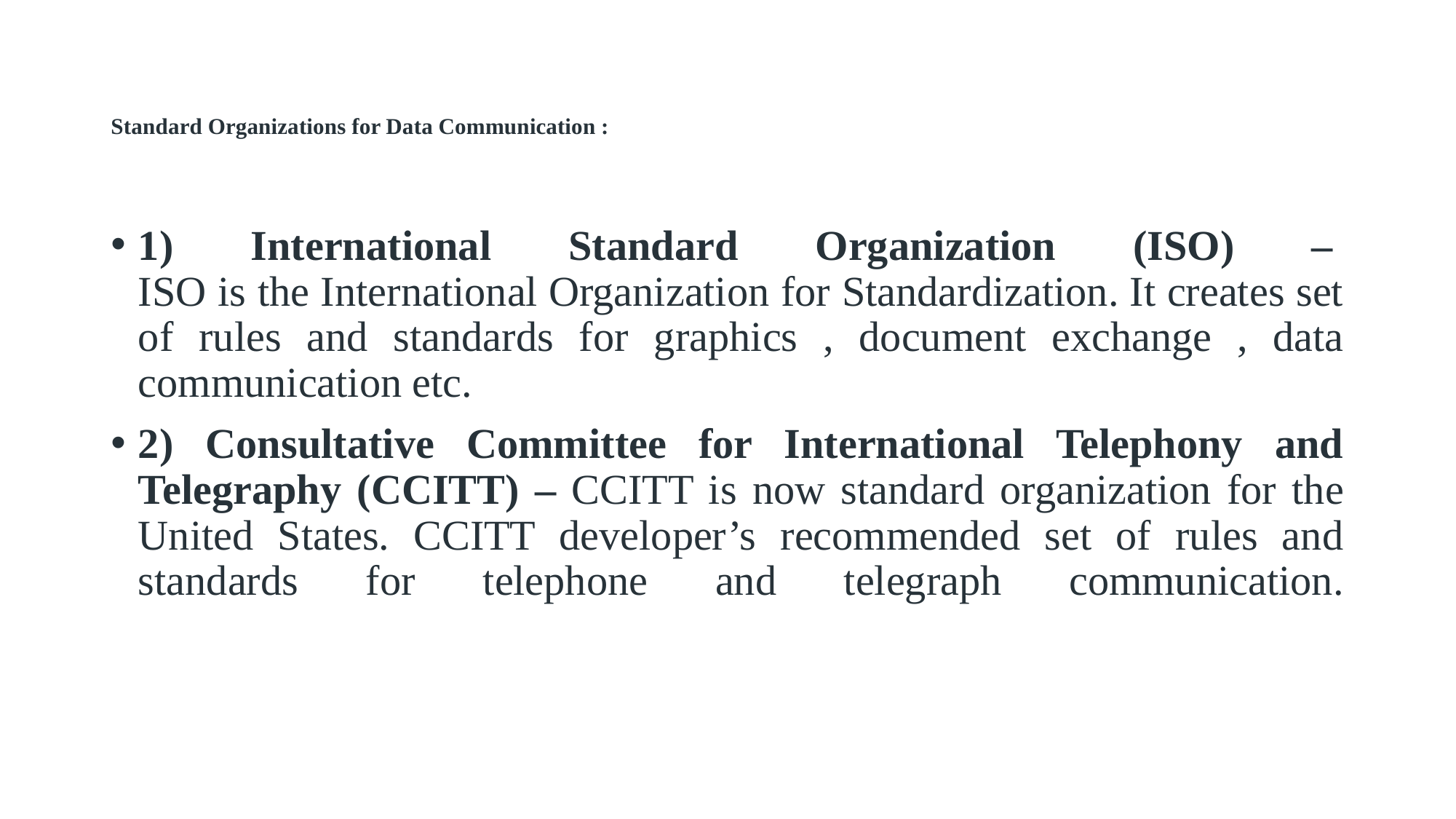

# Standard Organizations for Data Communication :
1) International Standard Organization (ISO) – 
ISO is the International Organization for Standardization. It creates set of rules and standards for graphics , document exchange , data communication etc.
2) Consultative Committee for International Telephony and Telegraphy (CCITT) – CCITT is now standard organization for the United States. CCITT developer’s recommended set of rules and standards for telephone and telegraph communication.